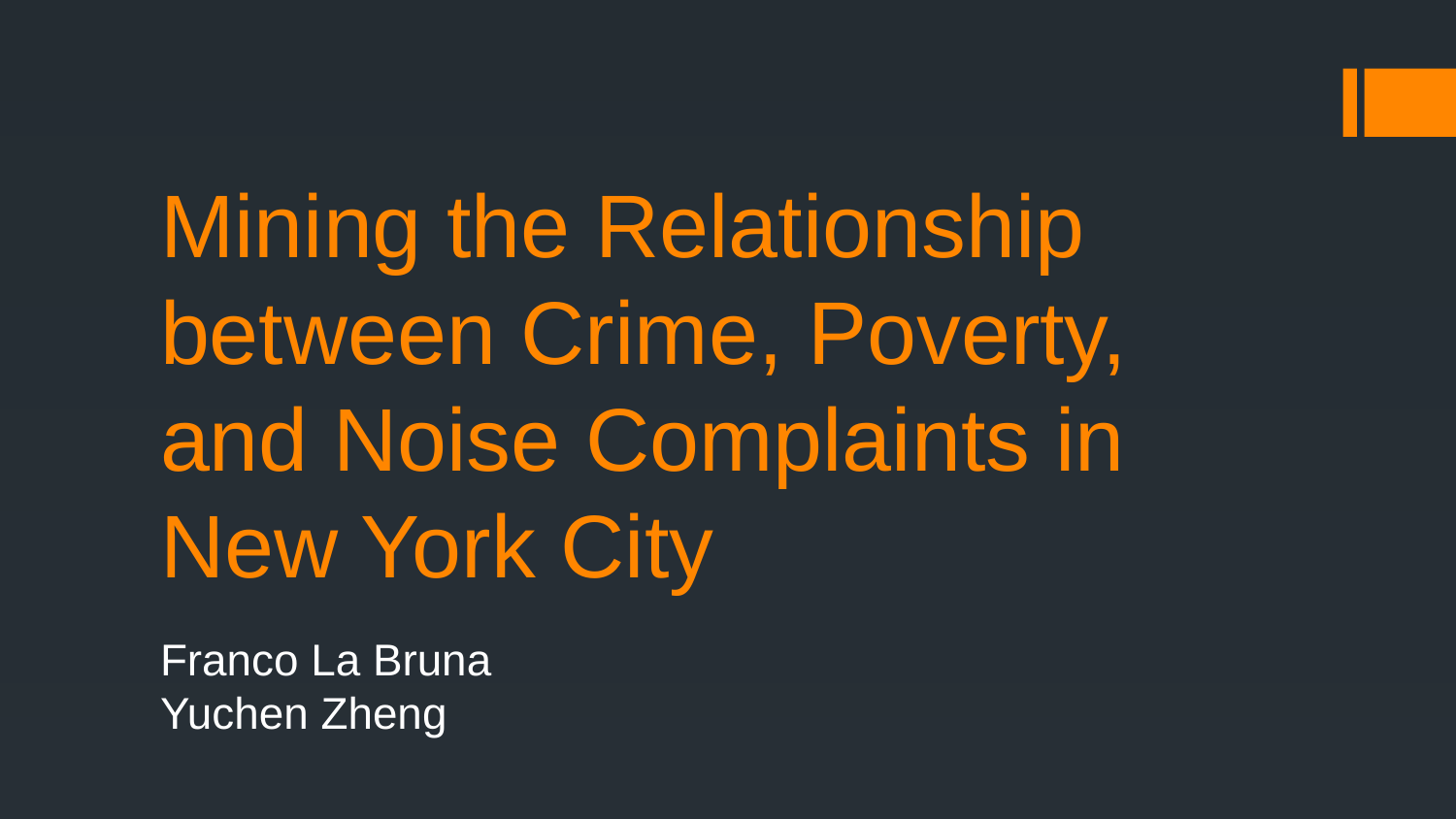

# Mining the Relationship between Crime, Poverty, and Noise Complaints in New York City
Franco La Bruna
Yuchen Zheng